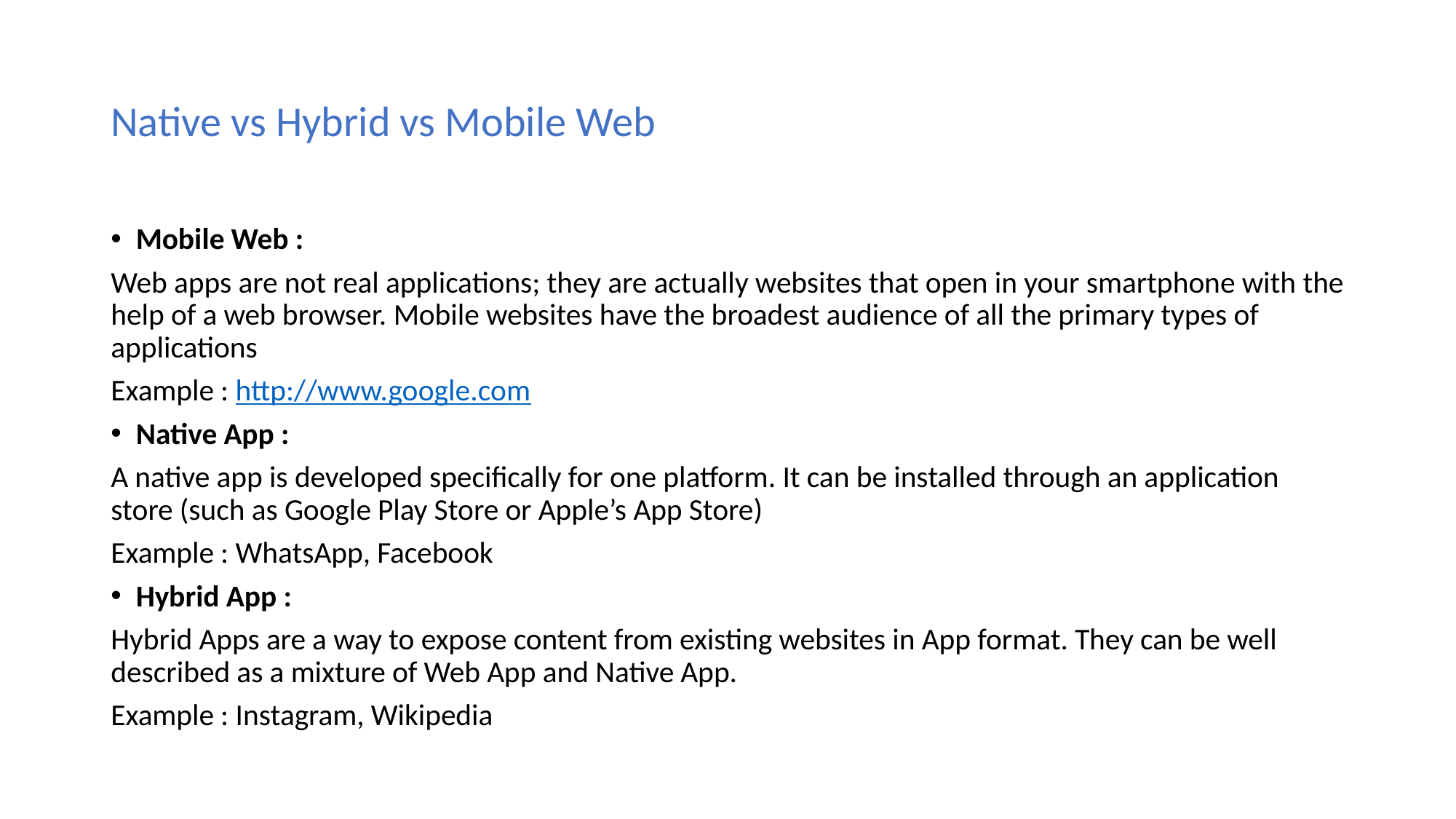

# Native vs Hybrid vs Mobile Web
Mobile Web :
Web apps are not real applications; they are actually websites that open in your smartphone with the help of a web browser. Mobile websites have the broadest audience of all the primary types of applications
Example : http://www.google.com
Native App :
A native app is developed specifically for one platform. It can be installed through an application store (such as Google Play Store or Apple’s App Store)
Example : WhatsApp, Facebook
Hybrid App :
Hybrid Apps are a way to expose content from existing websites in App format. They can be well described as a mixture of Web App and Native App.
Example : Instagram, Wikipedia